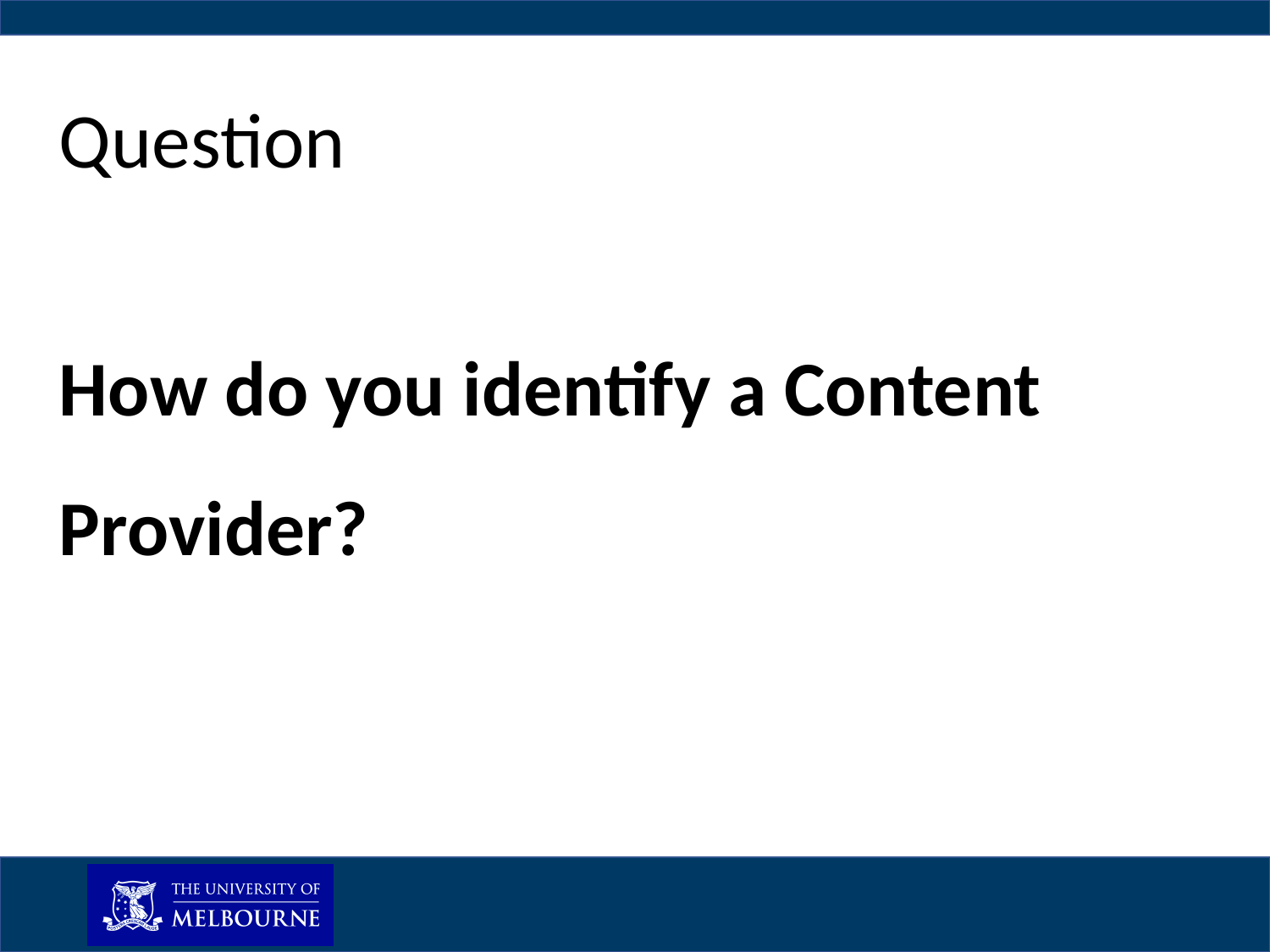

# Question
How do you identify a Content Provider?